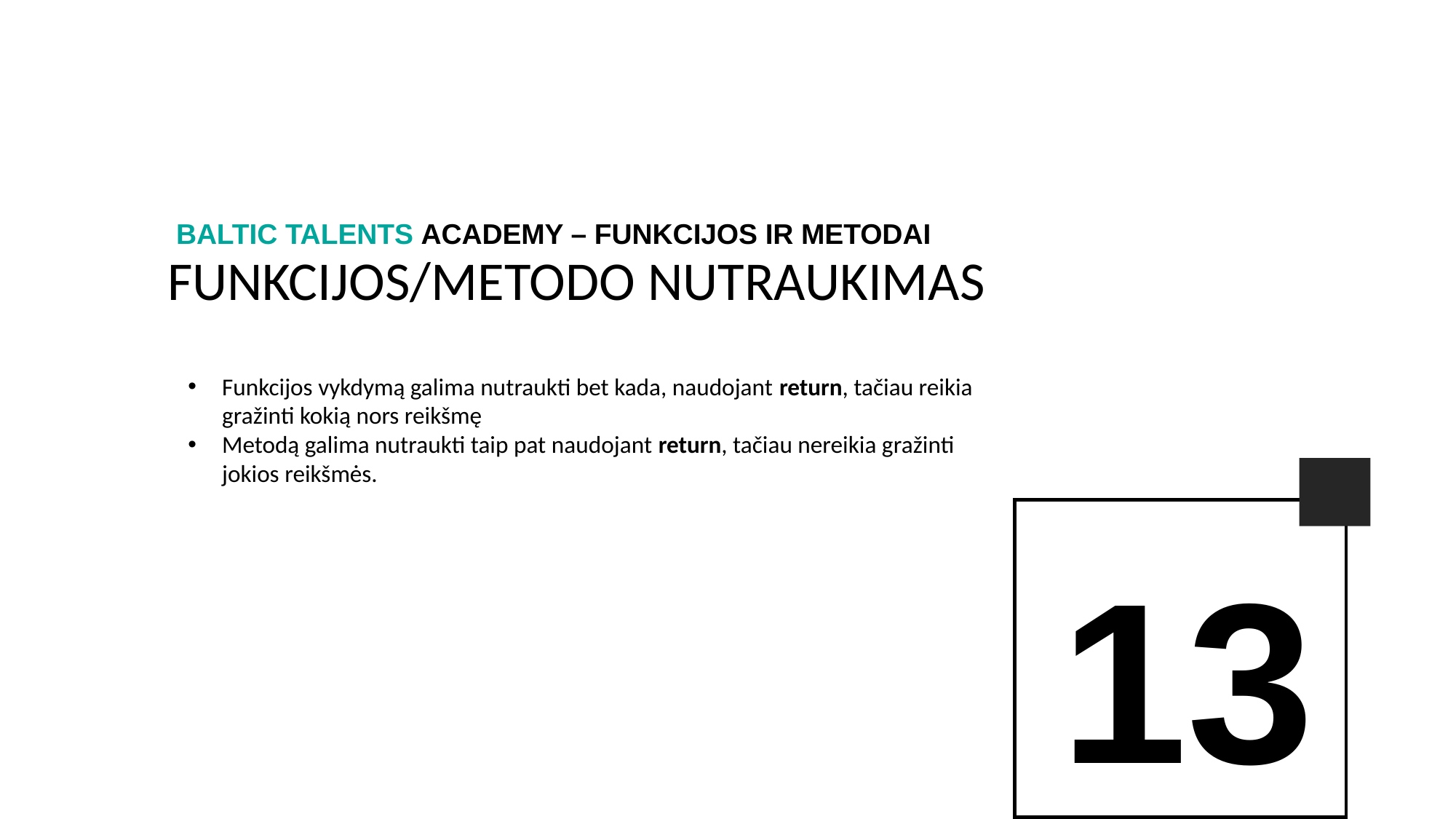

BALTIc TALENTs AcADEMy – Funkcijos ir metodai
Funkcijos/metodo nutraukimas
Funkcijos vykdymą galima nutraukti bet kada, naudojant return, tačiau reikia gražinti kokią nors reikšmę
Metodą galima nutraukti taip pat naudojant return, tačiau nereikia gražinti jokios reikšmės.

13